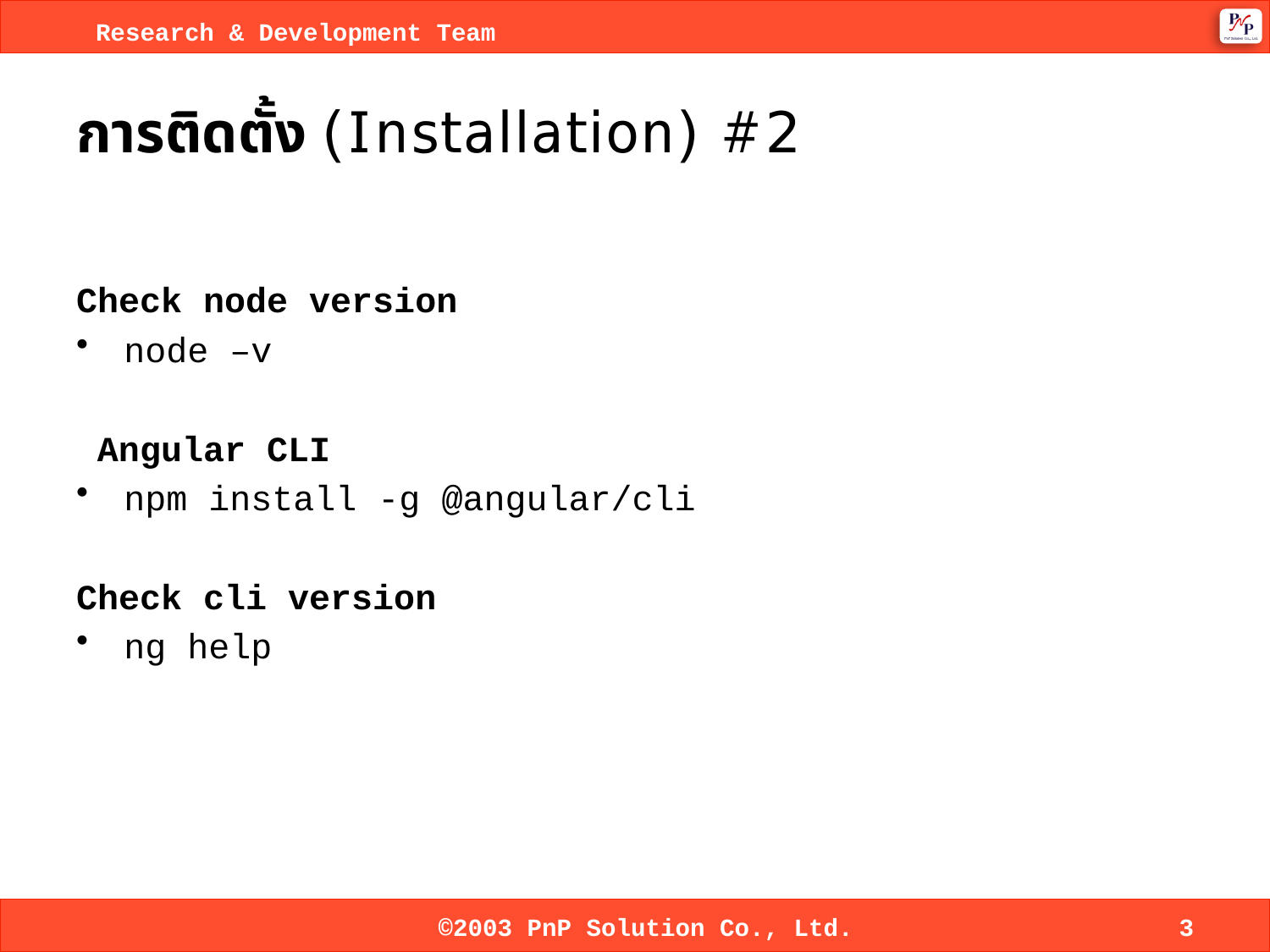

# การติดตั้ง (Installation) #2

Check node version
node –v

 Angular CLI
npm install -g @angular/cli

Check cli version
ng help

©2003 PnP Solution Co., Ltd.
3